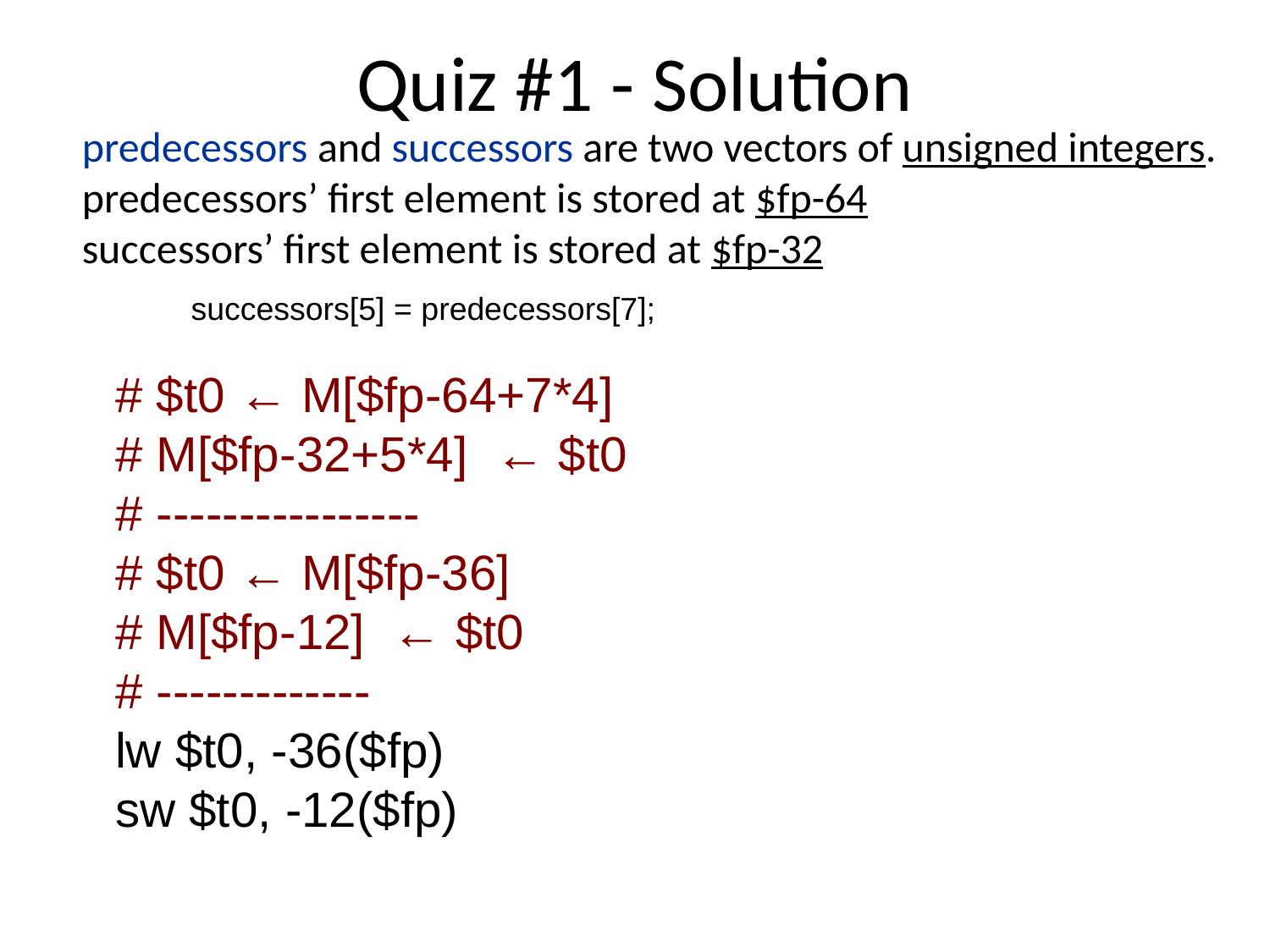

# Quiz #1 - Solution
predecessors and successors are two vectors of unsigned integers.
predecessors’ first element is stored at $fp-64
successors’ first element is stored at $fp-32
successors[5] = predecessors[7];
# $t0 ← M[$fp-64+7*4]
# M[$fp-32+5*4]  ← $t0
# ----------------
# $t0 ← M[$fp-36]
# M[$fp-12]  ← $t0
# -------------
lw $t0, -36($fp)
sw $t0, -12($fp)